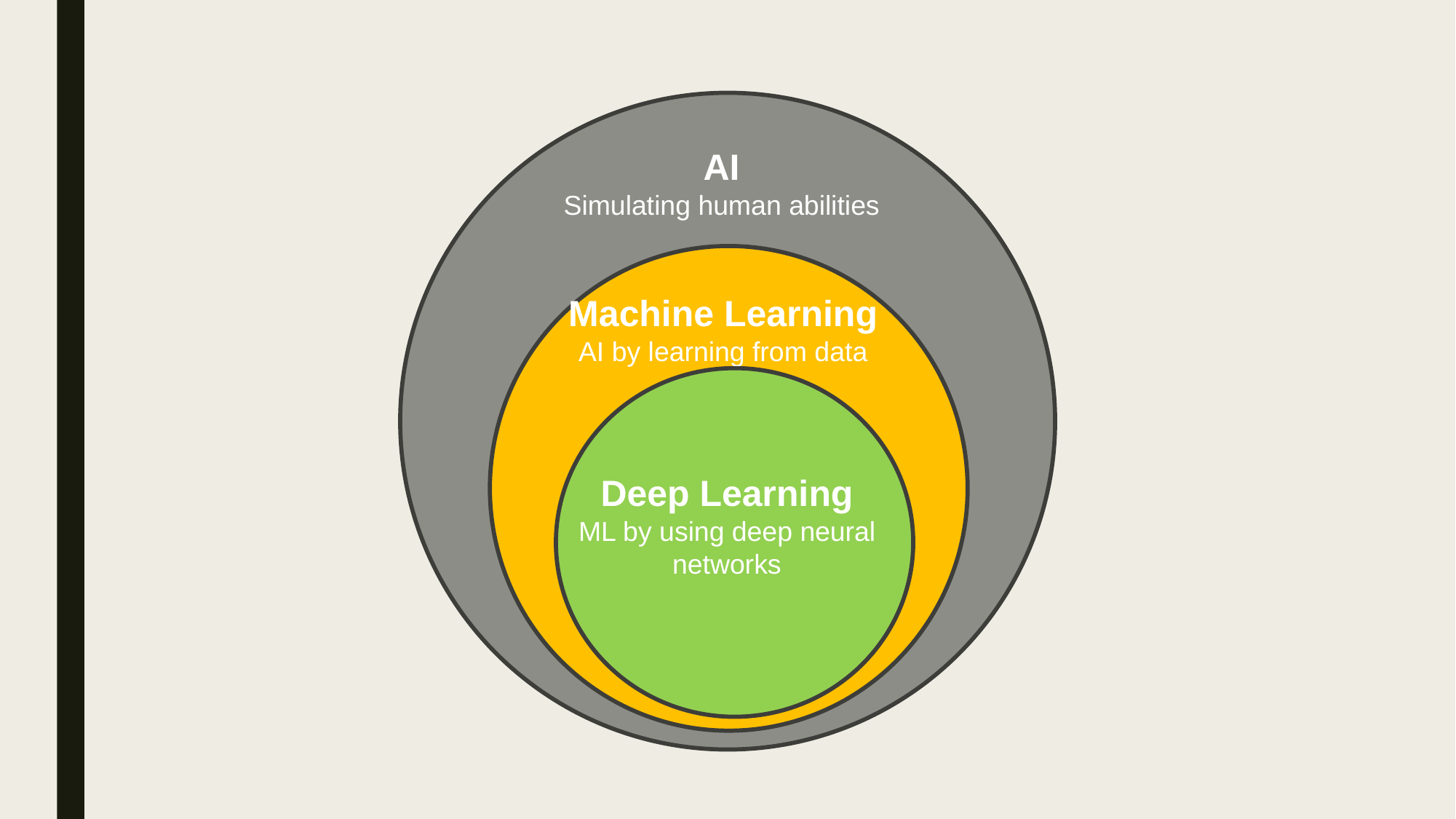

AI
Simulating human abilities

Machine Learning
AI by learning from data

Deep Learning
ML by using deep neural networks